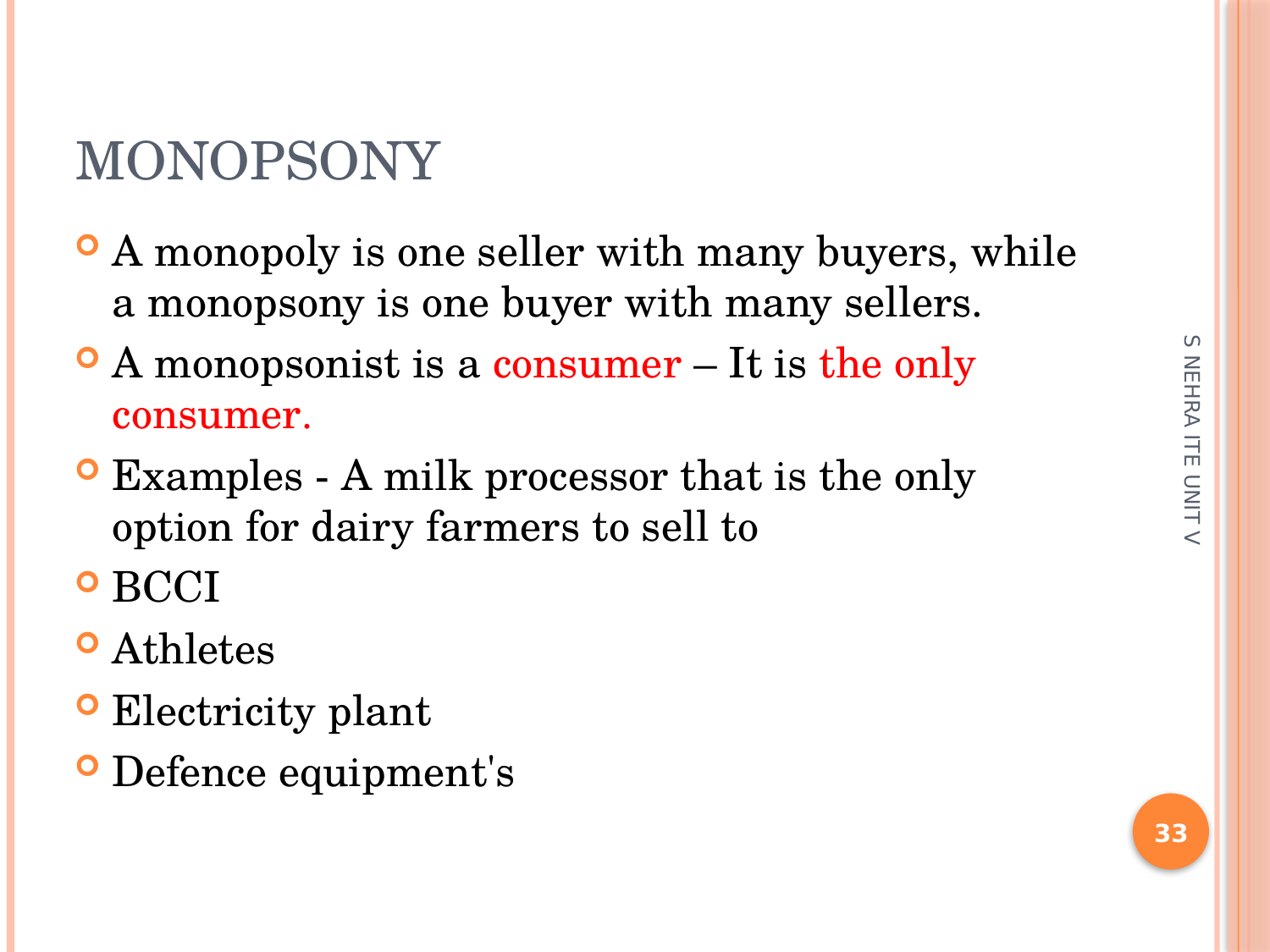

# monopsony
A monopoly is one seller with many buyers, while a monopsony is one buyer with many sellers.
A monopsonist is a consumer – It is the only consumer.
Examples - A milk processor that is the only option for dairy farmers to sell to
BCCI
Athletes
Electricity plant
Defence equipment's
S NEHRA ITE UNIT V
33